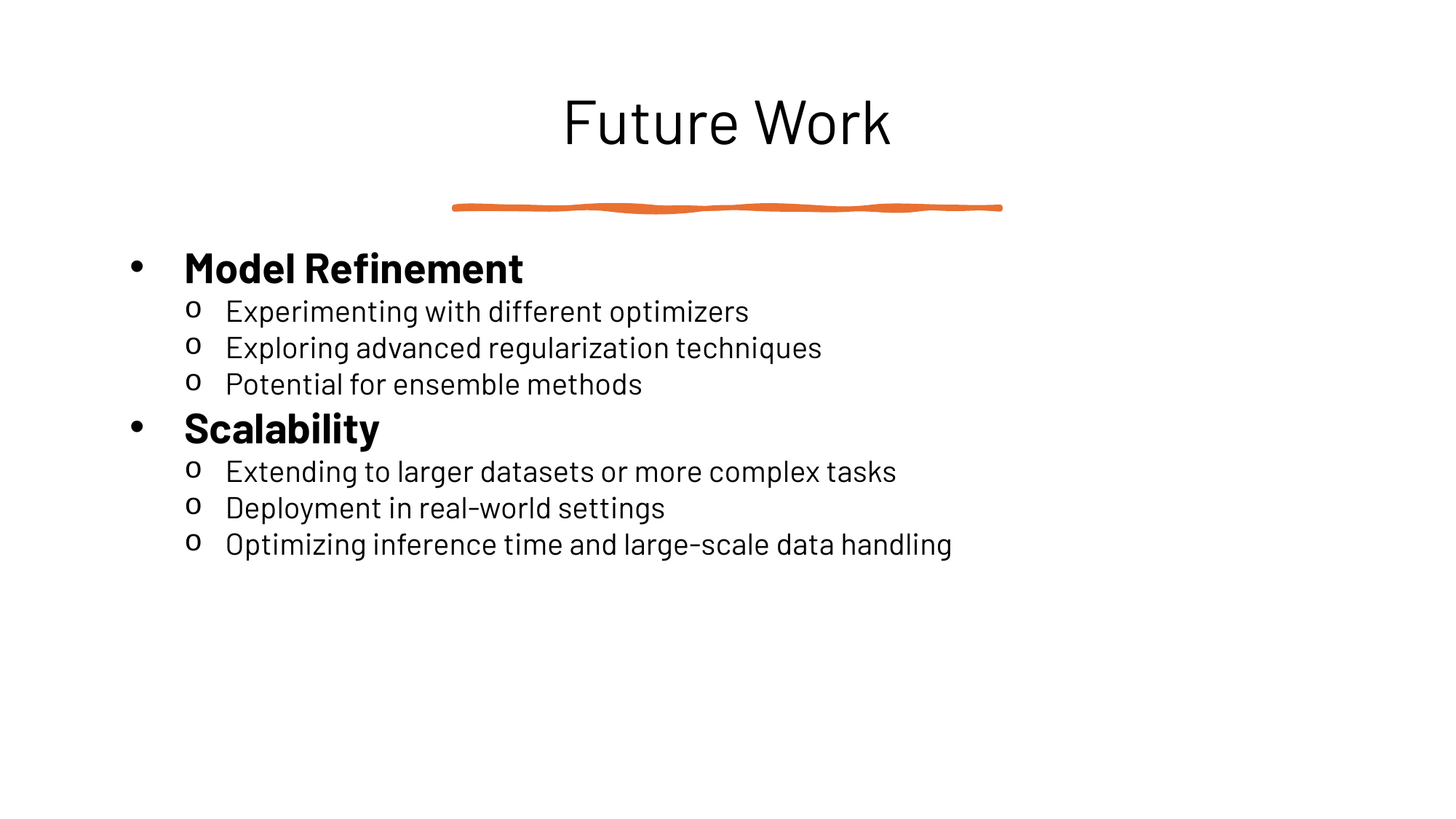

# Future Work

Model Refinement
Experimenting with different optimizers
Exploring advanced regularization techniques
Potential for ensemble methods
Scalability
Extending to larger datasets or more complex tasks
Deployment in real-world settings
Optimizing inference time and large-scale data handling